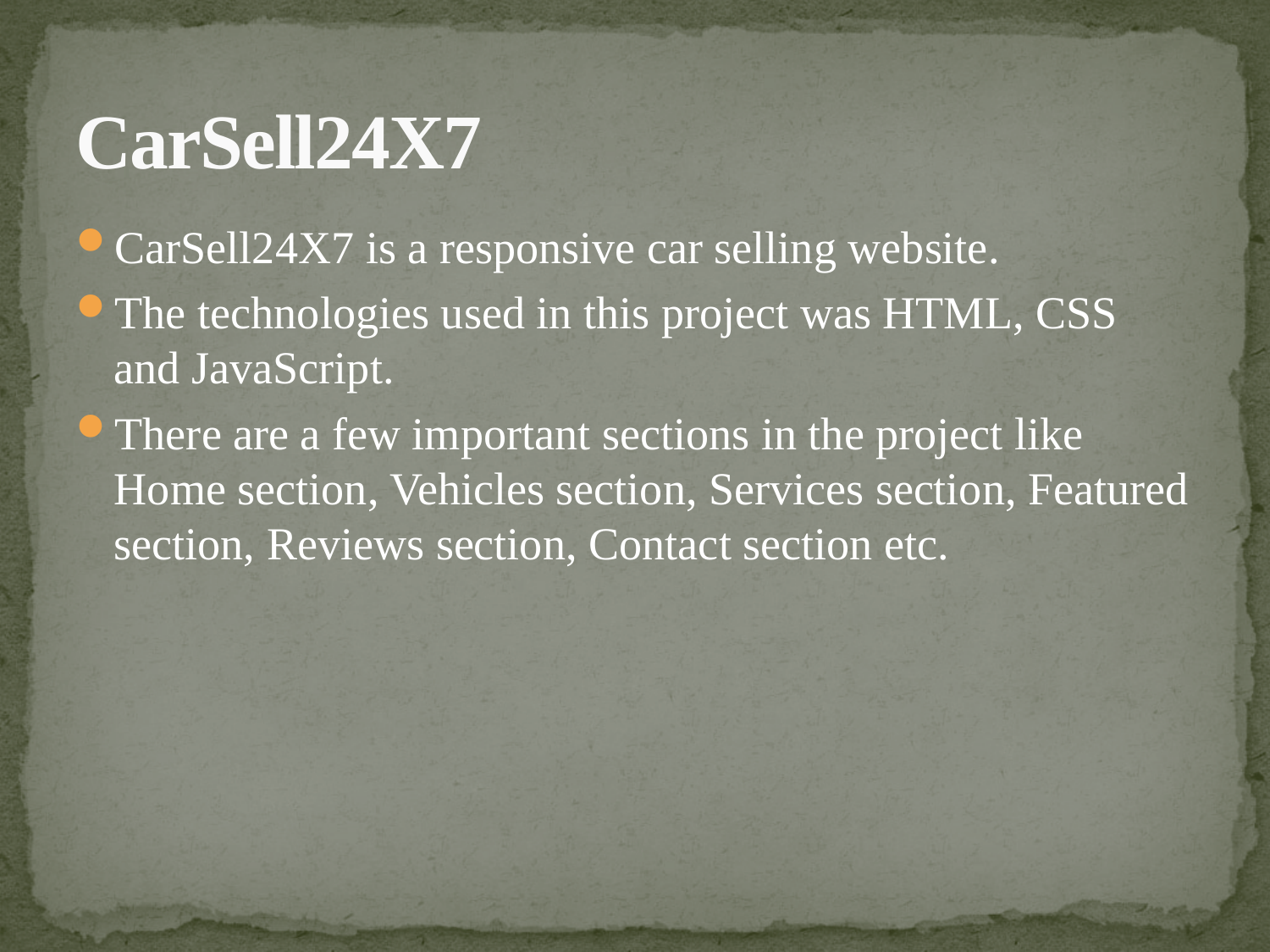

# CarSell24X7
CarSell24X7 is a responsive car selling website.
The technologies used in this project was HTML, CSS and JavaScript.
There are a few important sections in the project like Home section, Vehicles section, Services section, Featured section, Reviews section, Contact section etc.